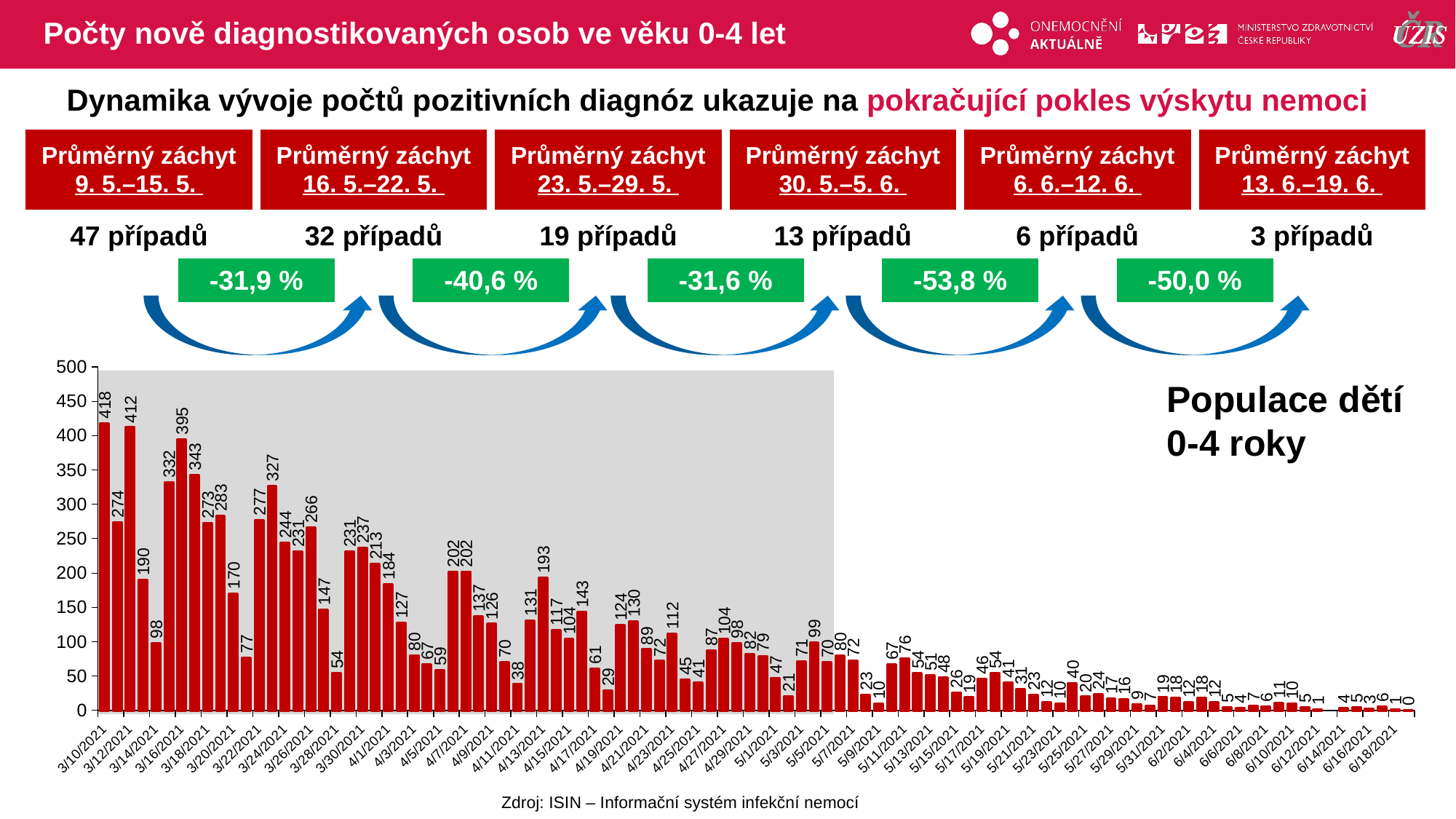

# Počty nově diagnostikovaných osob ve věku 0-4 let
Dynamika vývoje počtů pozitivních diagnóz ukazuje na pokračující pokles výskytu nemoci
| Průměrný záchyt |  |  | Průměrný záchyt |  |  | Průměrný záchyt |  |  | Průměrný záchyt |  |  | Průměrný záchyt |  |  | Průměrný záchyt |  |  |
| --- | --- | --- | --- | --- | --- | --- | --- | --- | --- | --- | --- | --- | --- | --- | --- | --- | --- |
| 9. 5.–15. 5. |  |  | 16. 5.–22. 5. |  |  | 23. 5.–29. 5. |  |  | 30. 5.–5. 6. |  |  | 6. 6.–12. 6. |  |  | 13. 6.–19. 6. |  |  |
| 47 případů |  |  | 32 případů |  |  | 19 případů |  |  | 13 případů |  |  | 6 případů |  |  | 3 případů |  |  |
|  |  | -31,9 % |  |  | -40,6 % |  |  | -31,6 % |  |  | -53,8 % |  |  | -50,0 % |  |  |  |

### Chart

| Category | Denní počet případů |
|---|---|
| 44265 | 418.0 |
| 44266 | 274.0 |
| 44267 | 412.0 |
| 44268 | 190.0 |
| 44269 | 98.0 |
| 44270 | 332.0 |
| 44271 | 395.0 |
| 44272 | 343.0 |
| 44273 | 273.0 |
| 44274 | 283.0 |
| 44275 | 170.0 |
| 44276 | 77.0 |
| 44277 | 277.0 |
| 44278 | 327.0 |
| 44279 | 244.0 |
| 44280 | 231.0 |
| 44281 | 266.0 |
| 44282 | 147.0 |
| 44283 | 54.0 |
| 44284 | 231.0 |
| 44285 | 237.0 |
| 44286 | 213.0 |
| 44287 | 184.0 |
| 44288 | 127.0 |
| 44289 | 80.0 |
| 44290 | 67.0 |
| 44291 | 59.0 |
| 44292 | 202.0 |
| 44293 | 202.0 |
| 44294 | 137.0 |
| 44295 | 126.0 |
| 44296 | 70.0 |
| 44297 | 38.0 |
| 44298 | 131.0 |
| 44299 | 193.0 |
| 44300 | 117.0 |
| 44301 | 104.0 |
| 44302 | 143.0 |
| 44303 | 61.0 |
| 44304 | 29.0 |
| 44305 | 124.0 |
| 44306 | 130.0 |
| 44307 | 89.0 |
| 44308 | 72.0 |
| 44309 | 112.0 |
| 44310 | 45.0 |
| 44311 | 41.0 |
| 44312 | 87.0 |
| 44313 | 104.0 |
| 44314 | 98.0 |
| 44315 | 82.0 |
| 44316 | 79.0 |
| 44317 | 47.0 |
| 44318 | 21.0 |
| 44319 | 71.0 |
| 44320 | 99.0 |
| 44321 | 70.0 |
| 44322 | 80.0 |
| 44323 | 72.0 |
| 44324 | 23.0 |
| 44325 | 10.0 |
| 44326 | 67.0 |
| 44327 | 76.0 |
| 44328 | 54.0 |
| 44329 | 51.0 |
| 44330 | 48.0 |
| 44331 | 26.0 |
| 44332 | 19.0 |
| 44333 | 46.0 |
| 44334 | 54.0 |
| 44335 | 41.0 |
| 44336 | 31.0 |
| 44337 | 23.0 |
| 44338 | 12.0 |
| 44339 | 10.0 |
| 44340 | 40.0 |
| 44341 | 20.0 |
| 44342 | 24.0 |
| 44343 | 17.0 |
| 44344 | 16.0 |
| 44345 | 9.0 |
| 44346 | 7.0 |
| 44347 | 19.0 |
| 44348 | 18.0 |
| 44349 | 12.0 |
| 44350 | 18.0 |
| 44351 | 12.0 |
| 44352 | 5.0 |
| 44353 | 4.0 |
| 44354 | 7.0 |
| 44355 | 6.0 |
| 44356 | 11.0 |
| 44357 | 10.0 |
| 44358 | 5.0 |
| 44359 | 1.0 |
| 44361 | 4.0 |
| 44362 | 5.0 |
| 44363 | 3.0 |
| 44364 | 6.0 |
| 44365 | 1.0 |
| 44366 | 0.0 |
Populace dětí 0-4 roky
Zdroj: ISIN – Informační systém infekční nemocí